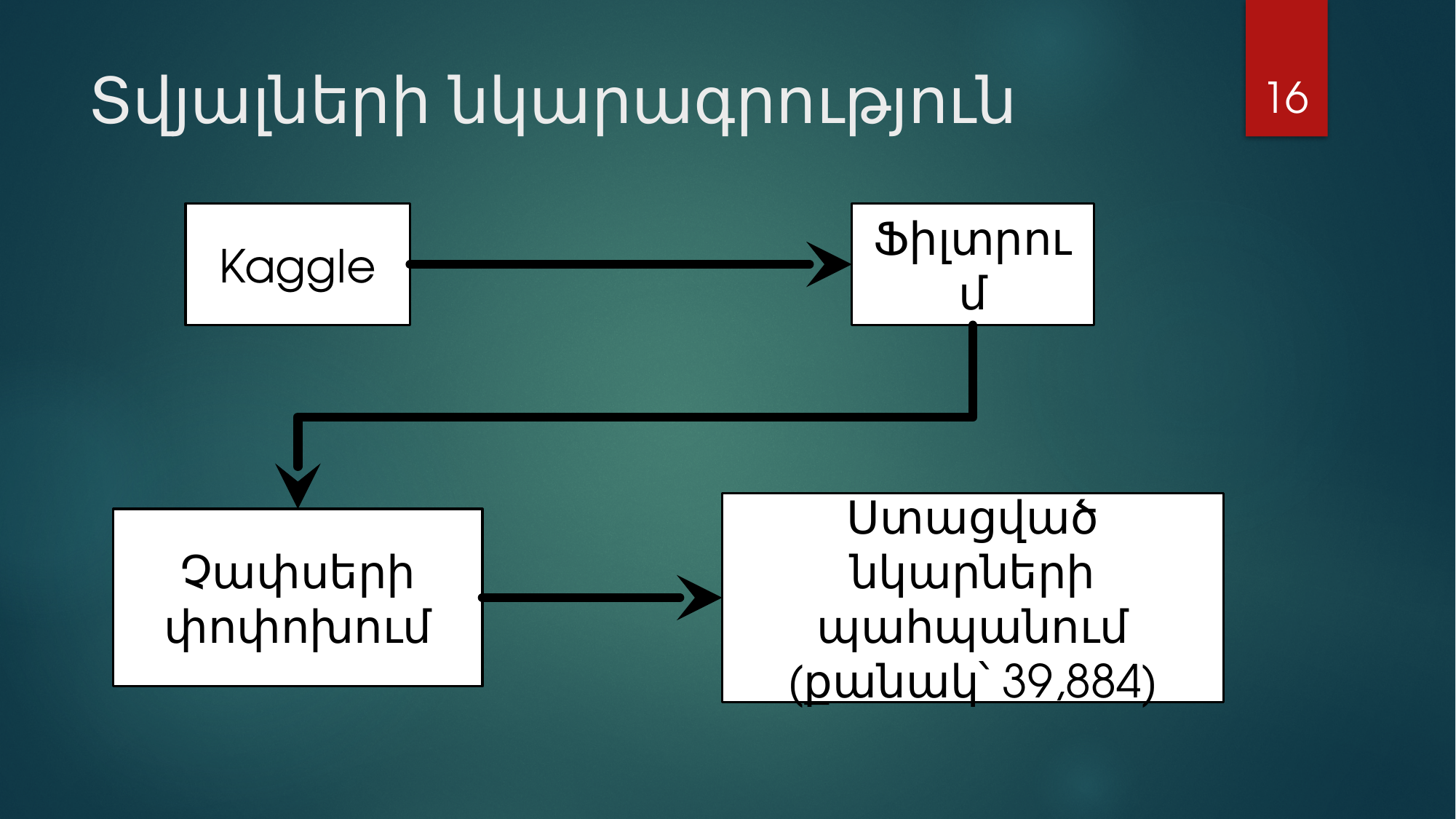

16
# Տվյալների նկարագրություն
Kaggle
Ֆիլտրում
Ստացված նկարների պահպանում
(քանակ՝ 39,884)

Չափսերի փոփոխում